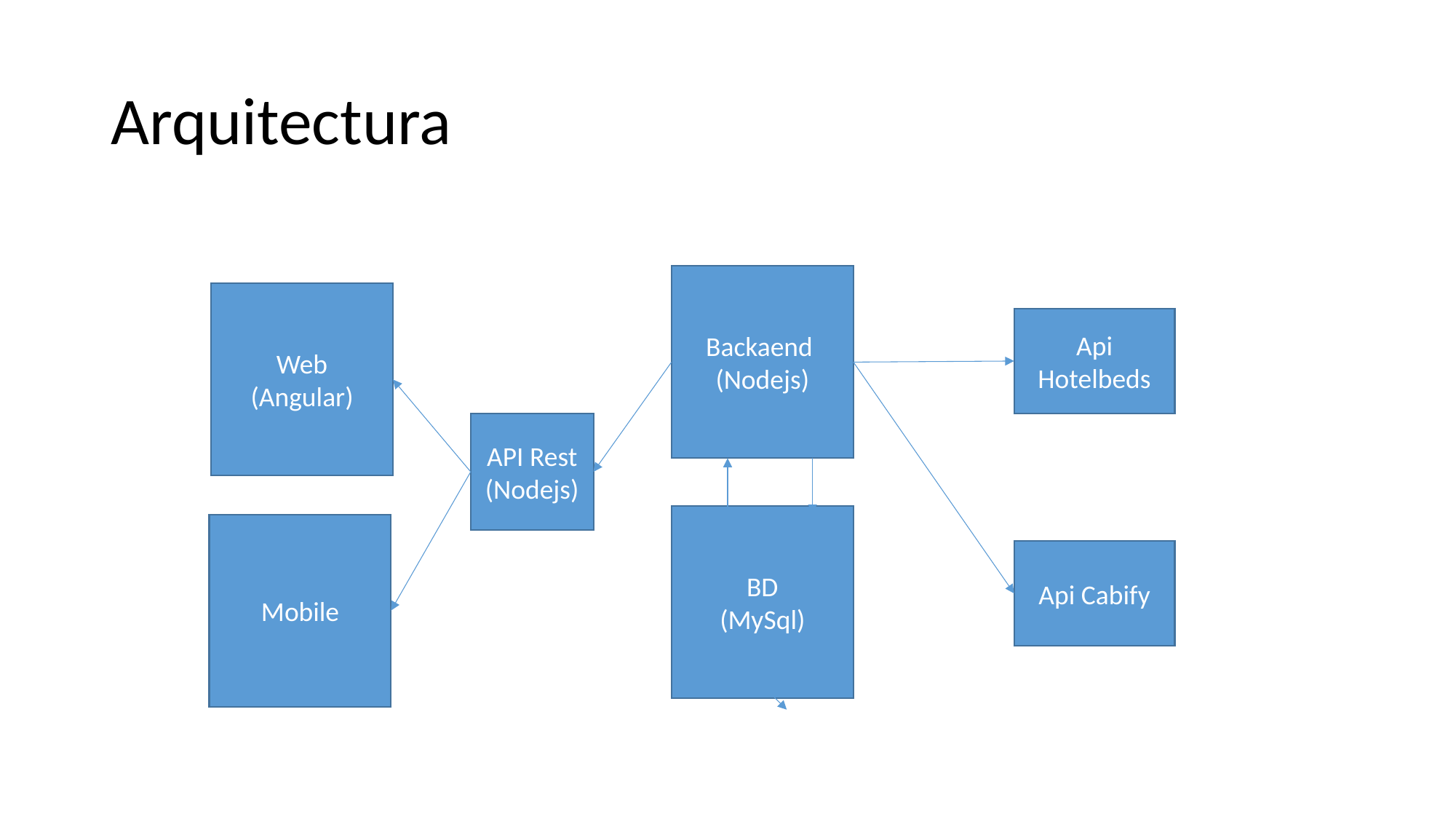

# Arquitectura

Backaend
(Nodejs)
Web
(Angular)
Api Hotelbeds
API Rest
(Nodejs)
BD
(MySql)
Mobile
Api Cabify